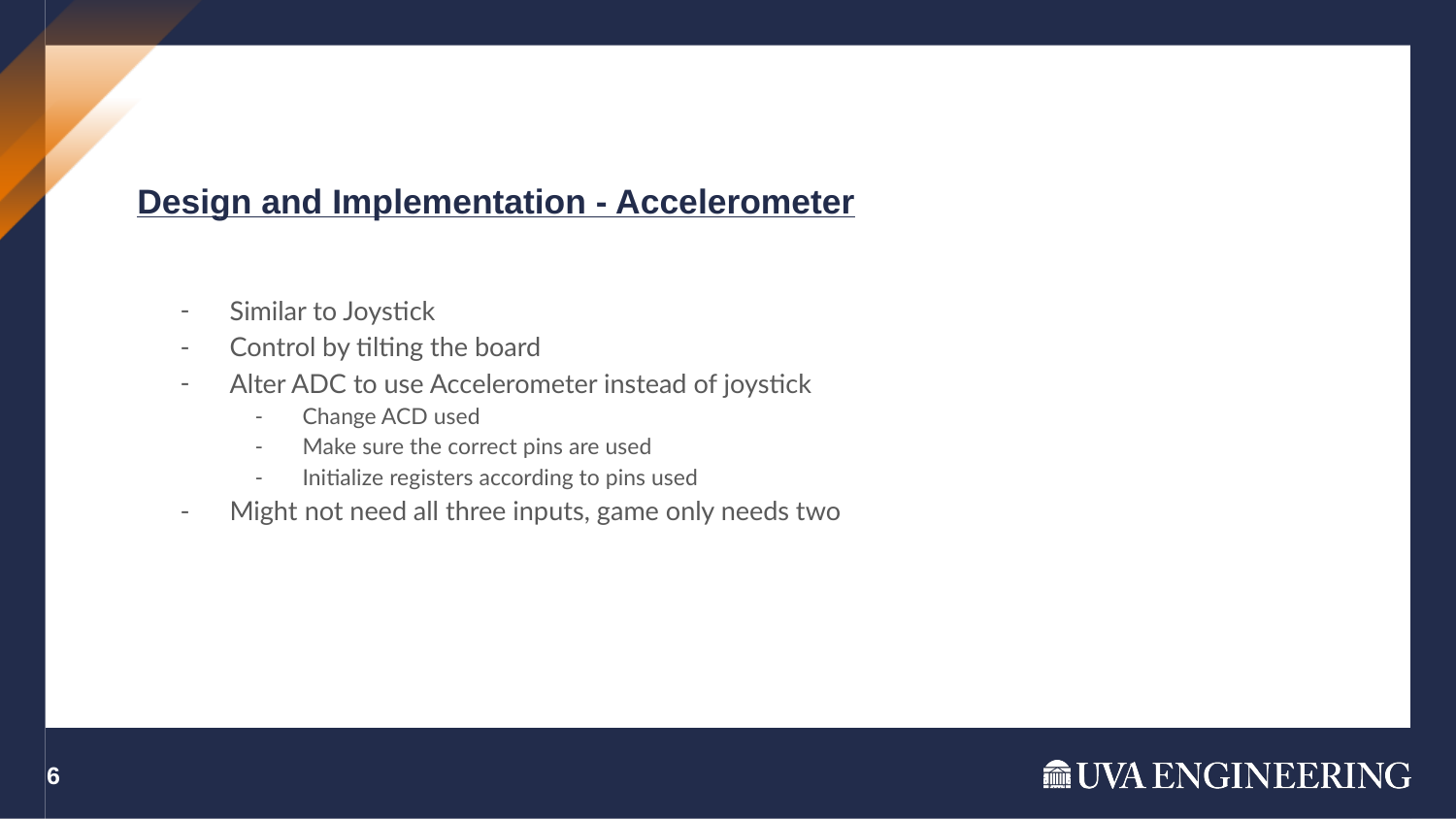

Design and Implementation - Accelerometer

Similar to Joystick
Control by tilting the board
Alter ADC to use Accelerometer instead of joystick
Change ACD used
Make sure the correct pins are used
Initialize registers according to pins used
Might not need all three inputs, game only needs two